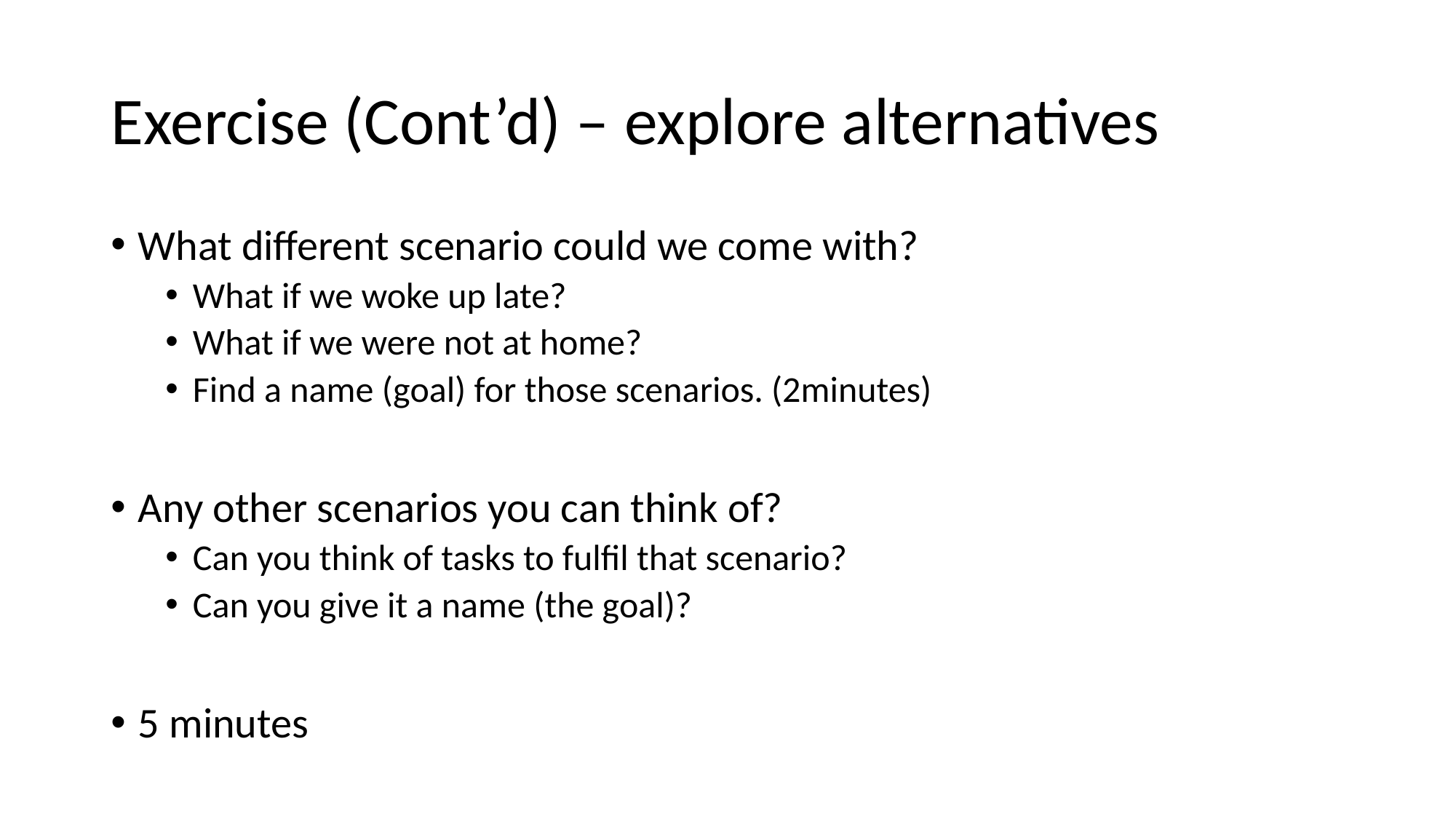

# Exercise (Cont’d) – explore alternatives
What different scenario could we come with?
What if we woke up late?
What if we were not at home?
Find a name (goal) for those scenarios. (2minutes)

Any other scenarios you can think of?
Can you think of tasks to fulfil that scenario?
Can you give it a name (the goal)?

5 minutes